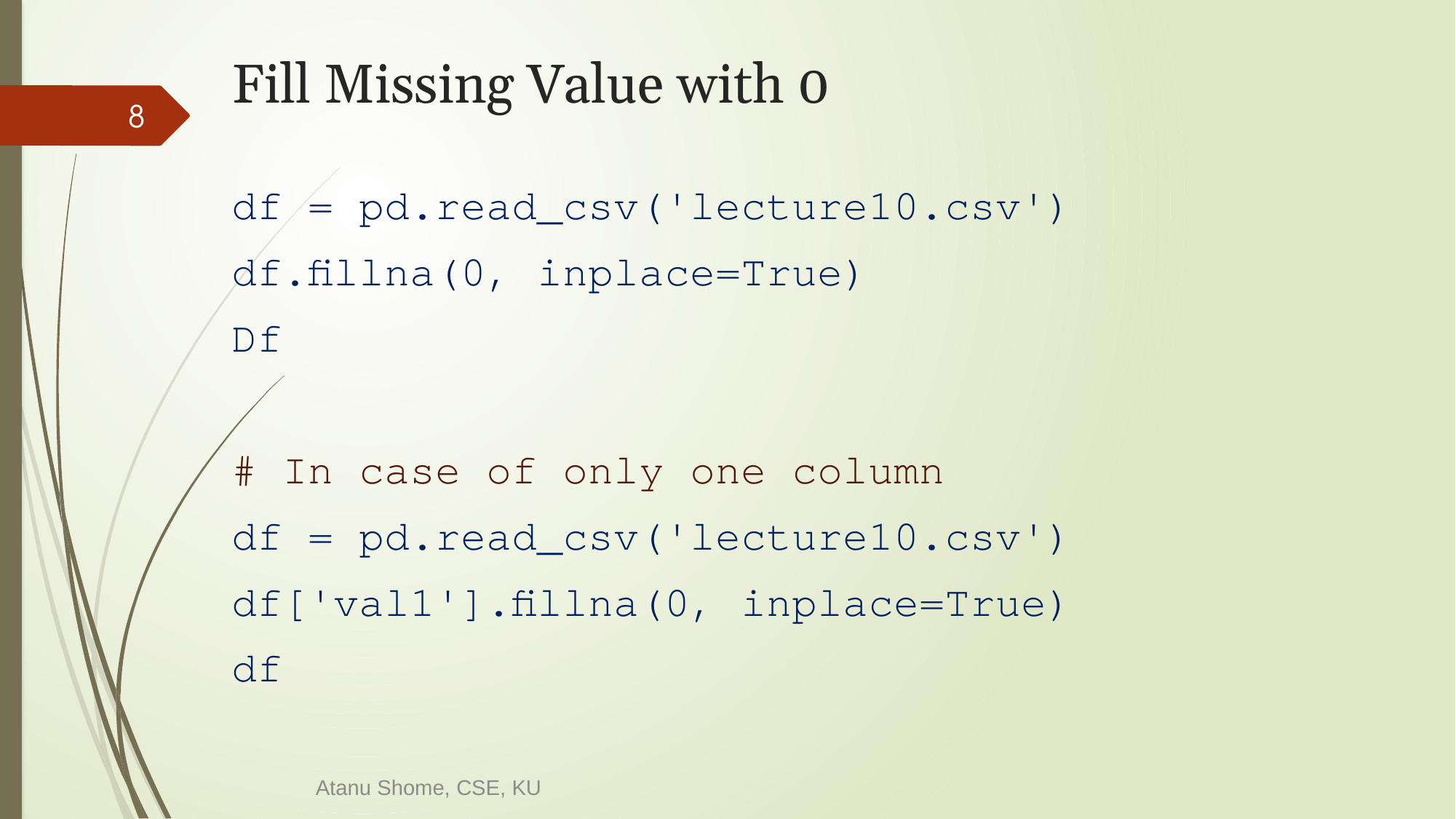

# Fill Missing Value with 0
8
df = pd.read_csv('lecture10.csv')
df.fillna(0, inplace=True)
Df

# In case of only one column
df = pd.read_csv('lecture10.csv')
df['val1'].fillna(0, inplace=True)
df

Atanu Shome, CSE, KU